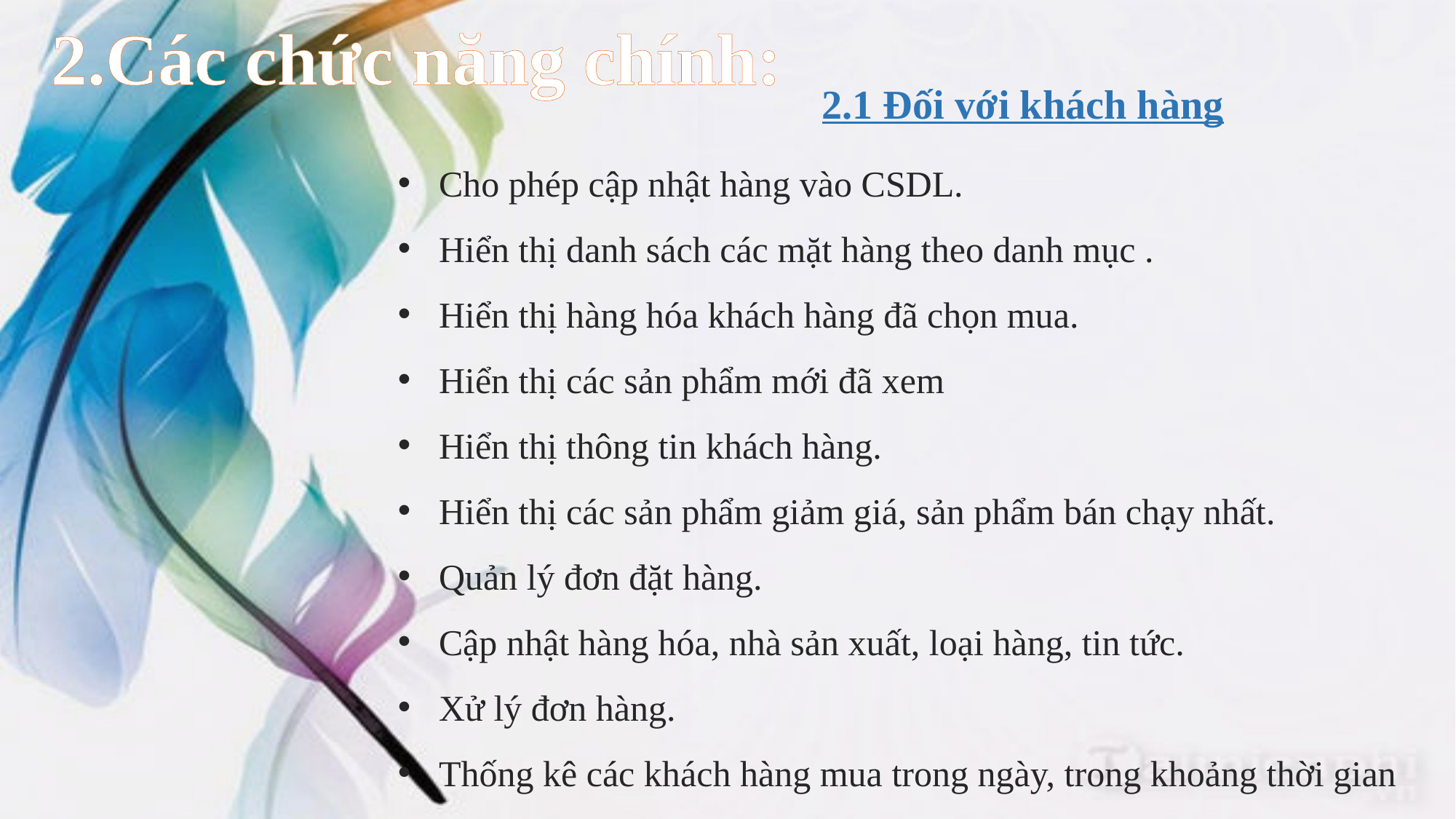

2.Các chức năng chính:
2.1 Đối với khách hàng
Cho phép cập nhật hàng vào CSDL.
Hiển thị danh sách các mặt hàng theo danh mục .
Hiển thị hàng hóa khách hàng đã chọn mua.
Hiển thị các sản phẩm mới đã xem
Hiển thị thông tin khách hàng.
Hiển thị các sản phẩm giảm giá, sản phẩm bán chạy nhất.
Quản lý đơn đặt hàng.
Cập nhật hàng hóa, nhà sản xuất, loại hàng, tin tức.
Xử lý đơn hàng.
Thống kê các khách hàng mua trong ngày, trong khoảng thời gian